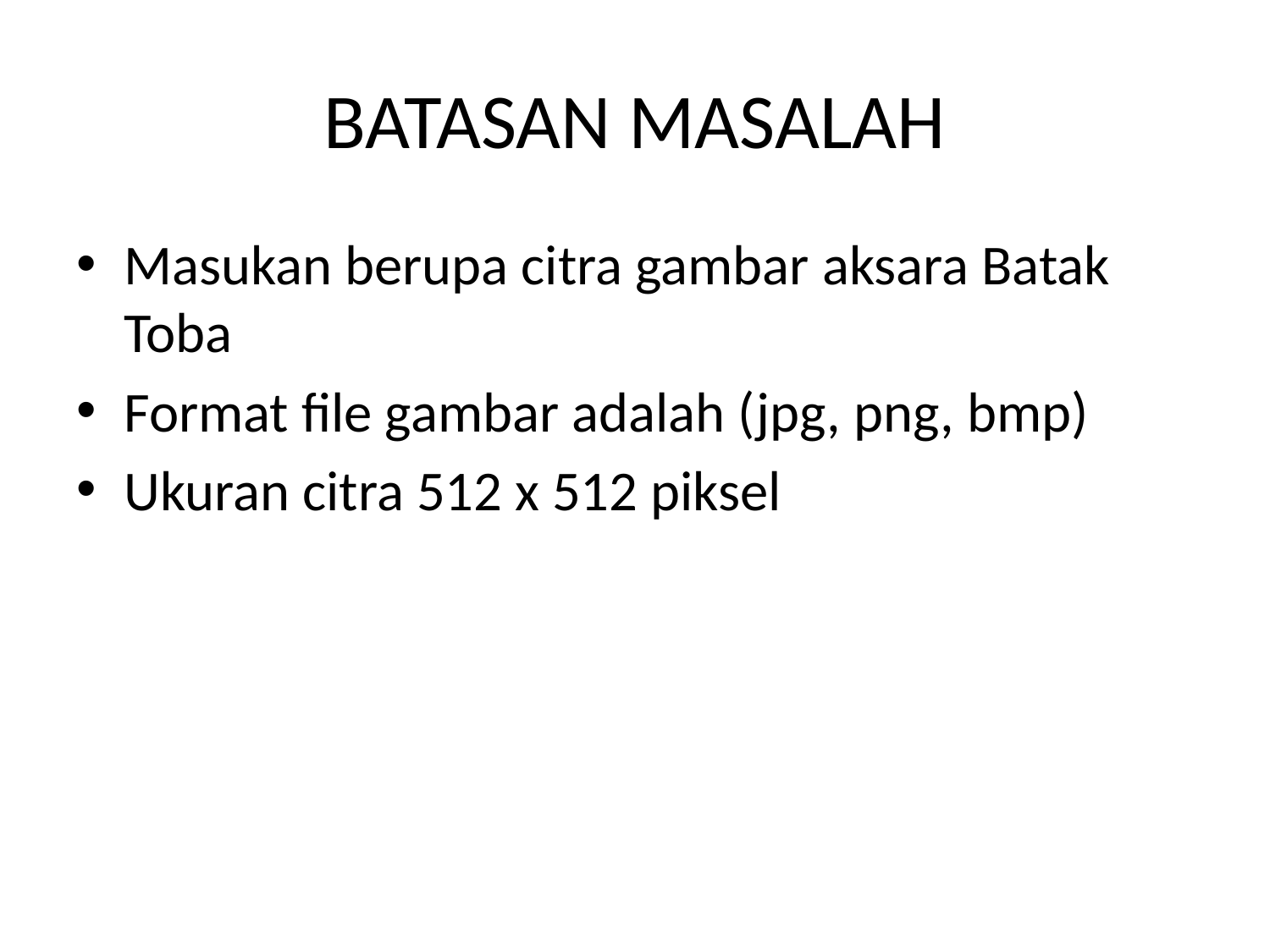

# BATASAN MASALAH
Masukan berupa citra gambar aksara Batak Toba
Format file gambar adalah (jpg, png, bmp)
Ukuran citra 512 x 512 piksel